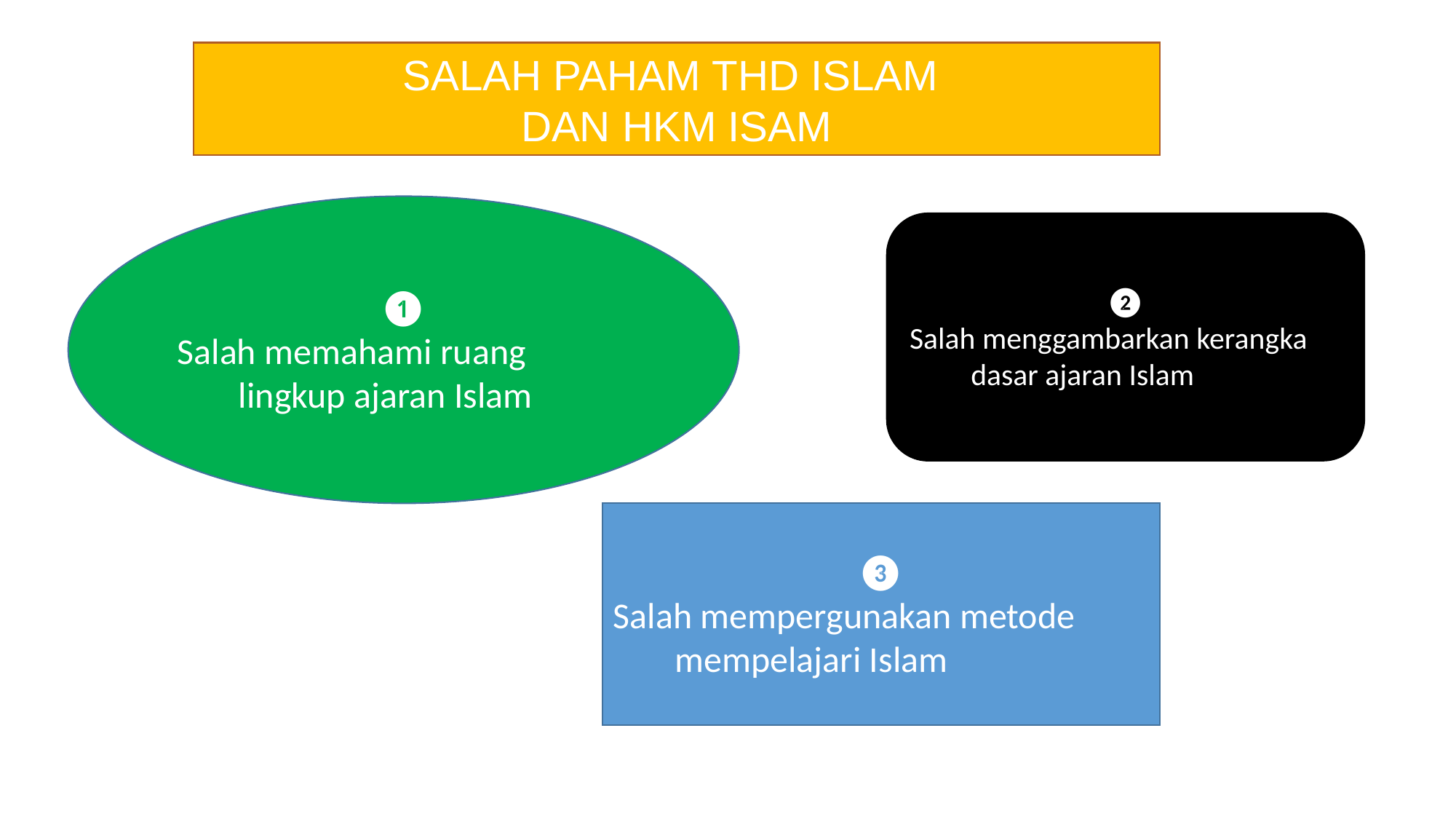

SALAH PAHAM THD ISLAM
DAN HKM ISAM
❶
Salah memahami ruang lingkup ajaran Islam
❷
Salah menggambarkan kerangka dasar ajaran Islam
❸
Salah mempergunakan metode mempelajari Islam